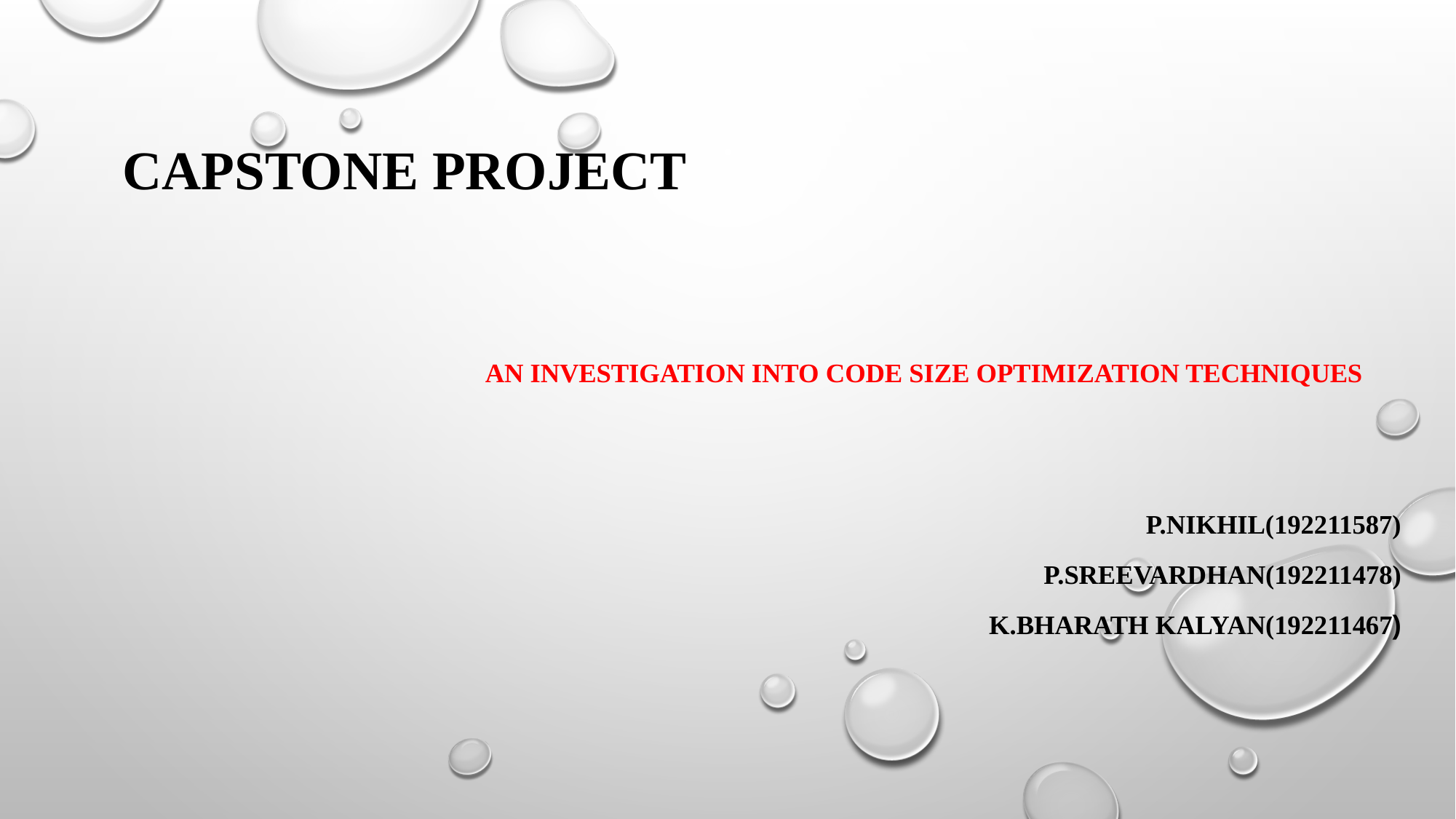

# CAPSTONE PROJECT
An investigation into code size optimization techniques

P.NIKHIL(192211587)
P.SREEVARDHAN(192211478)
K.BHARATH KALYAN(192211467)